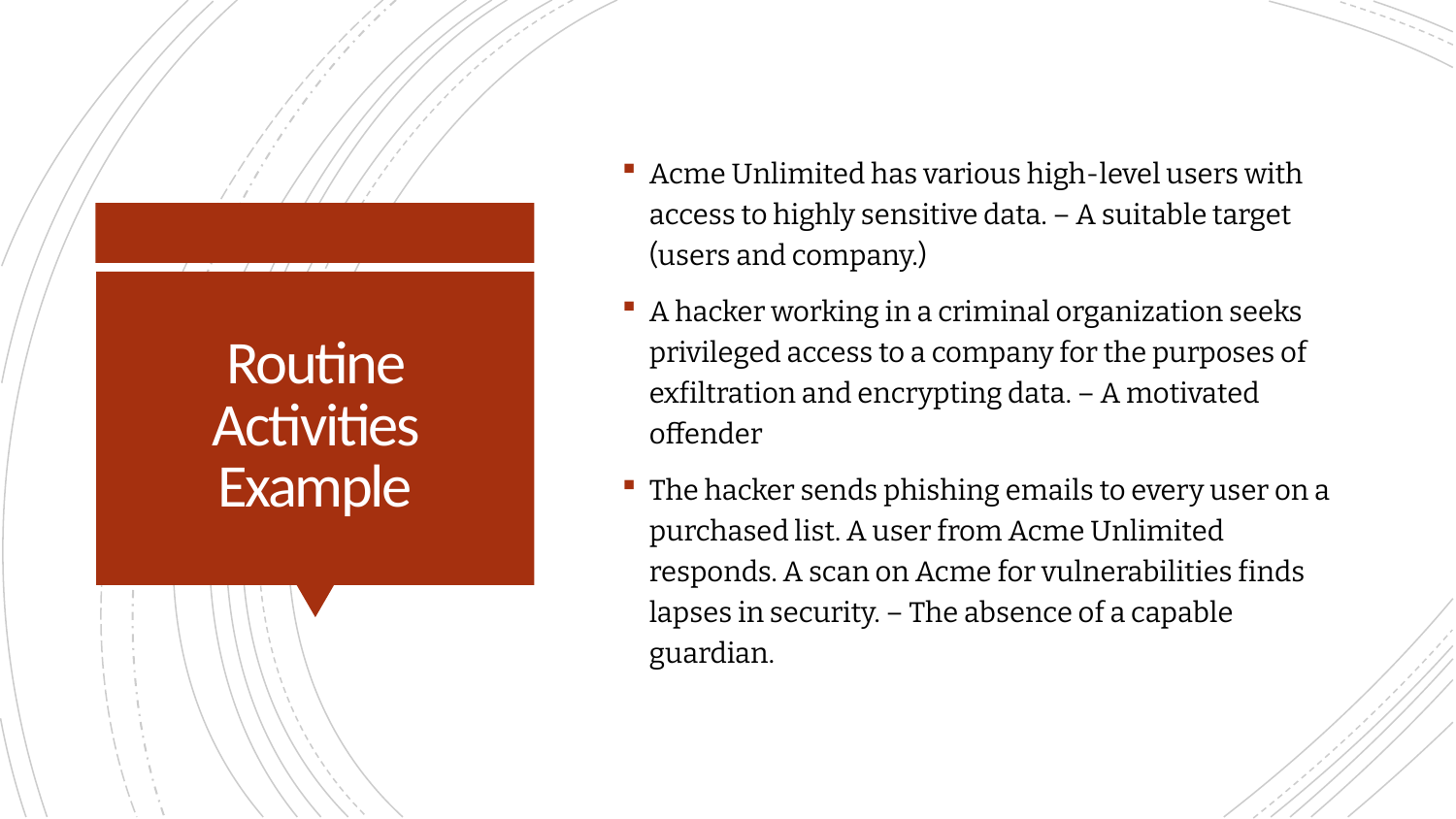

Acme Unlimited has various high-level users with access to highly sensitive data. – A suitable target (users and company.)
A hacker working in a criminal organization seeks privileged access to a company for the purposes of exfiltration and encrypting data. – A motivated offender
The hacker sends phishing emails to every user on a purchased list. A user from Acme Unlimited responds. A scan on Acme for vulnerabilities finds lapses in security. – The absence of a capable guardian.
# Routine Activities Example